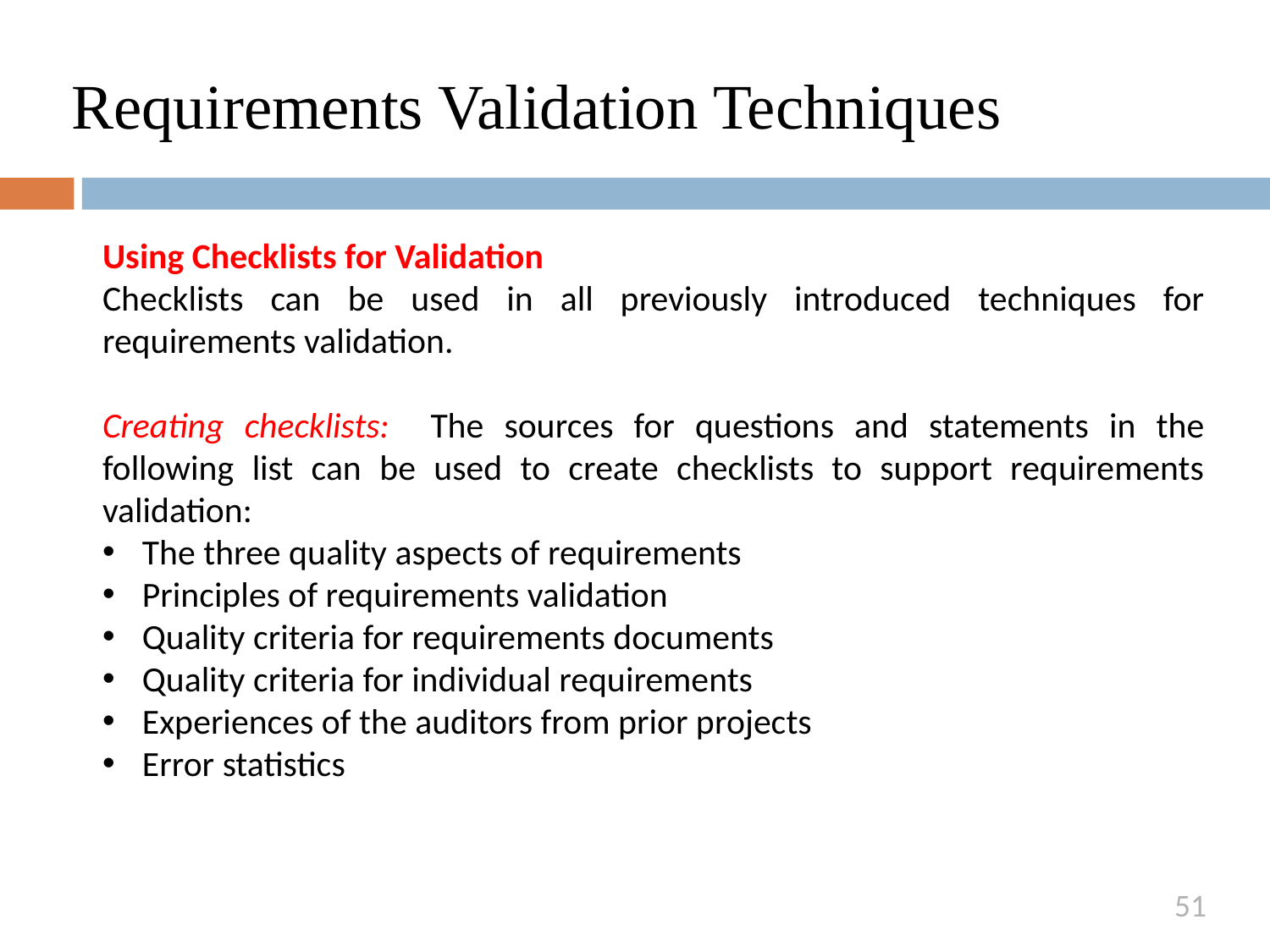

# Requirements Validation Techniques
Using Checklists for Validation
Checklists can be used in all previously introduced techniques for requirements validation.

Creating checklists:  The sources for questions and statements in the following list can be used to create checklists to support requirements validation:
The three quality aspects of requirements
Principles of requirements validation
Quality criteria for requirements documents
Quality criteria for individual requirements
Experiences of the auditors from prior projects
Error statistics
51